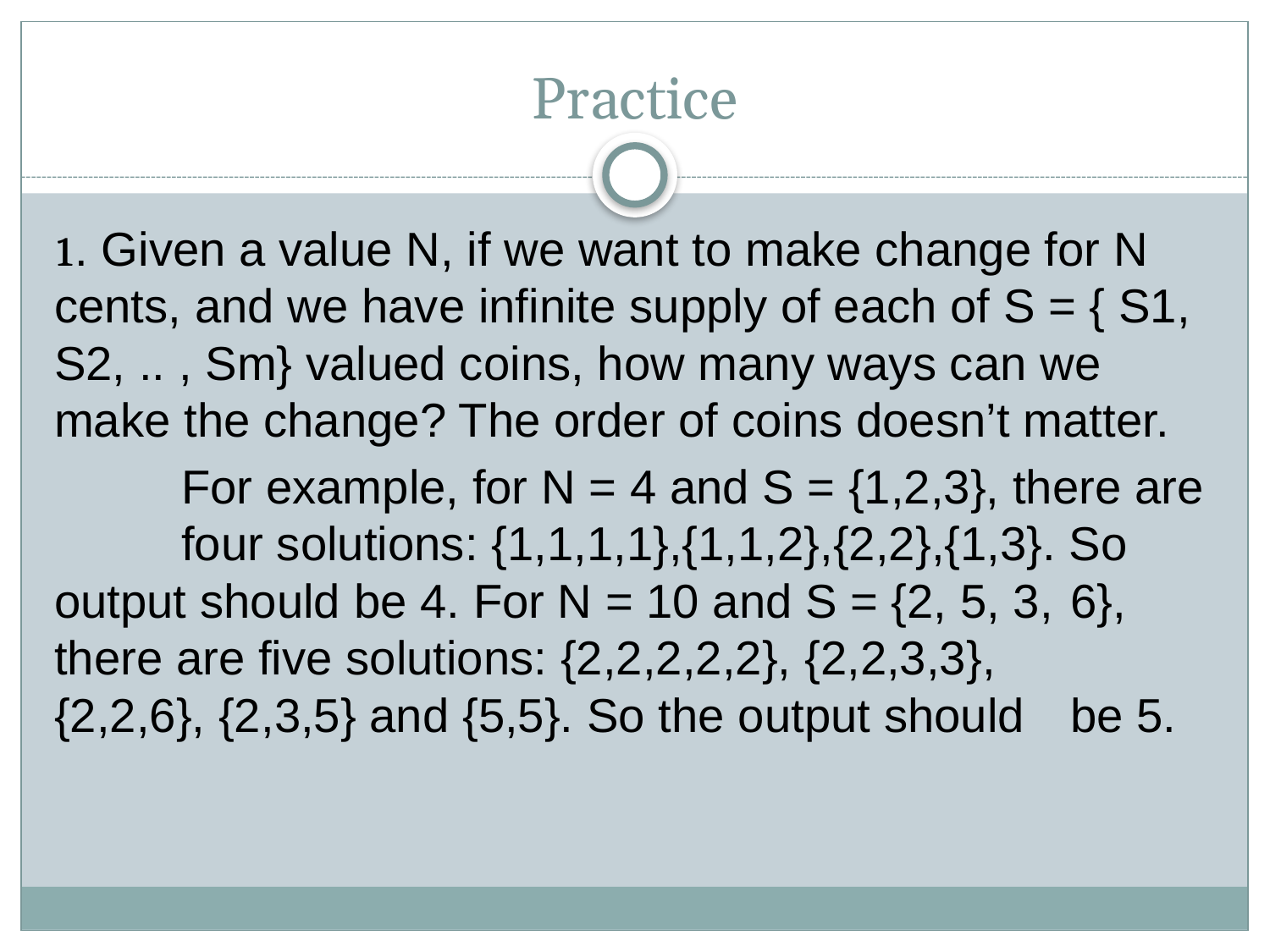

# Practice
1. Given a value N, if we want to make change for N cents, and we have infinite supply of each of S = { S1, S2, .. , Sm} valued coins, how many ways can we make the change? The order of coins doesn’t matter.
	For example, for N = 4 and S = {1,2,3}, there are 	four solutions: {1,1,1,1},{1,1,2},{2,2},{1,3}. So 	output should be 4. For N = 10 and S = {2, 5, 3, 	6}, there are five solutions: {2,2,2,2,2}, {2,2,3,3}, 	{2,2,6}, {2,3,5} and {5,5}. So the output should 	be 5.